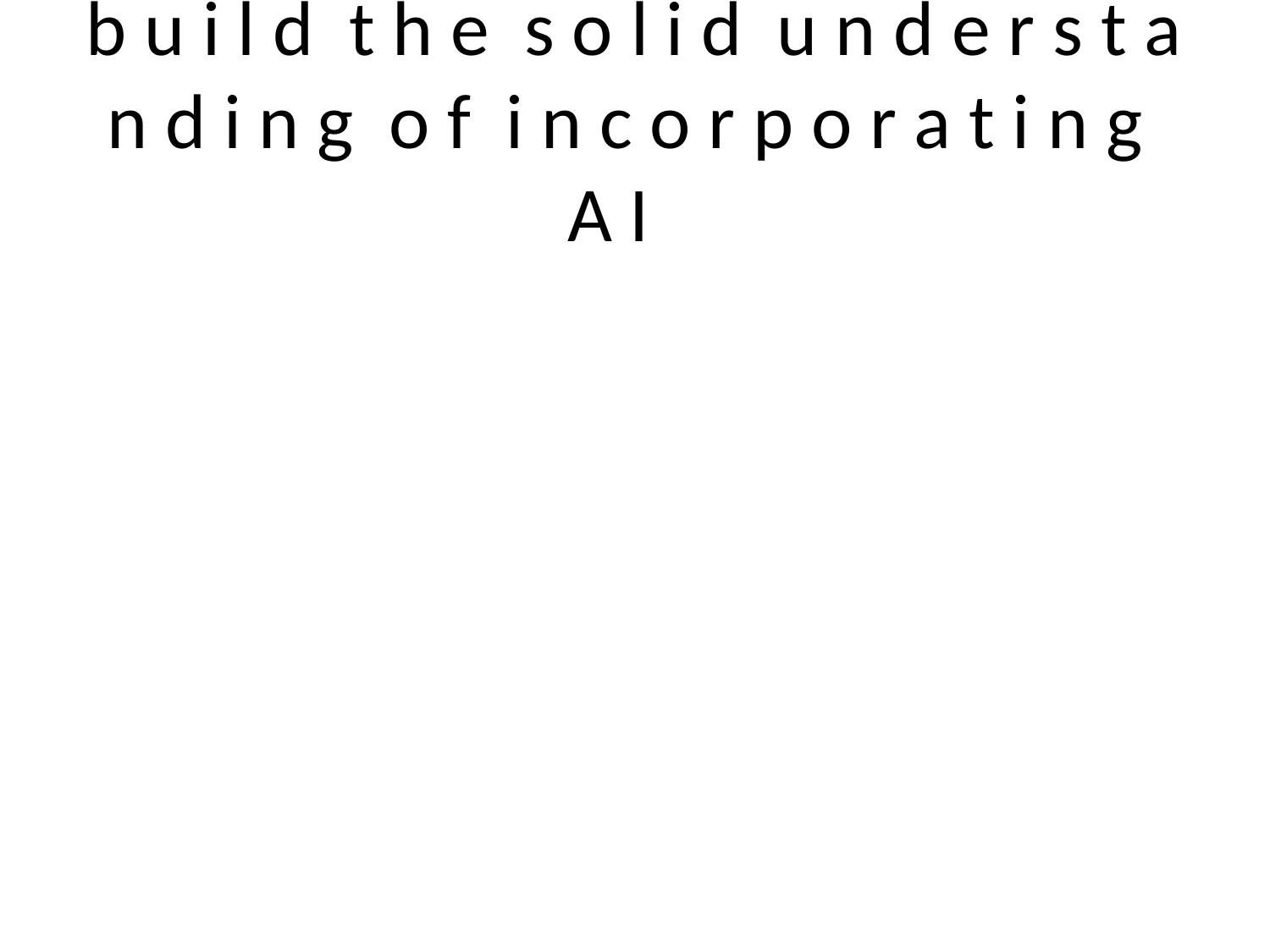

# b u i l d  t h e  s o l i d  u n d e r s t a n d i n g  o f  i n c o r p o r a t i n g  A I